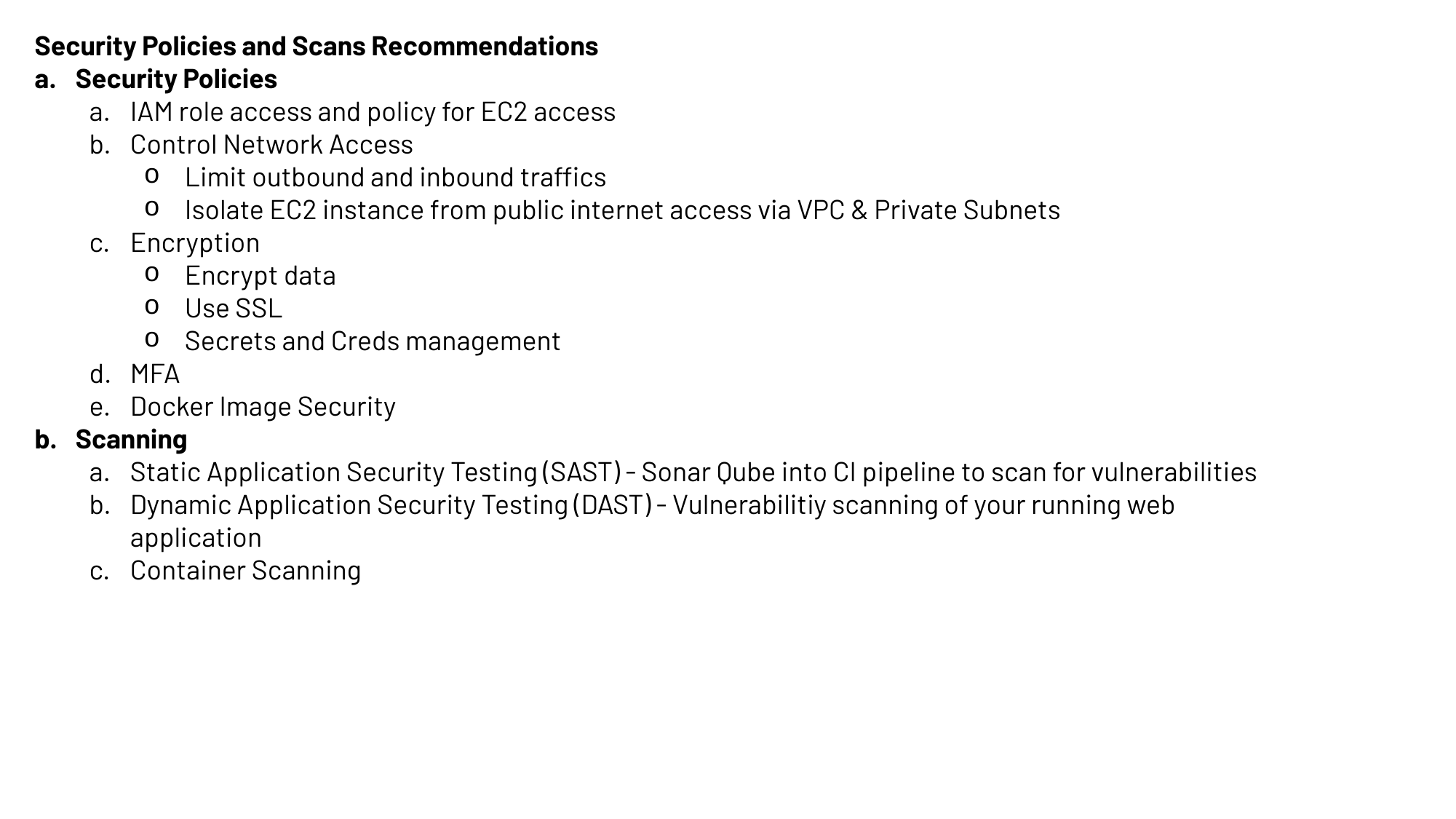

Security Policies and Scans Recommendations
Security Policies
IAM role access and policy for EC2 access
Control Network Access
Limit outbound and inbound traffics
Isolate EC2 instance from public internet access via VPC & Private Subnets
Encryption
Encrypt data
Use SSL
Secrets and Creds management
MFA
Docker Image Security
Scanning
Static Application Security Testing (SAST) - Sonar Qube into CI pipeline to scan for vulnerabilities
Dynamic Application Security Testing (DAST) - Vulnerabilitiy scanning of your running web application
Container Scanning